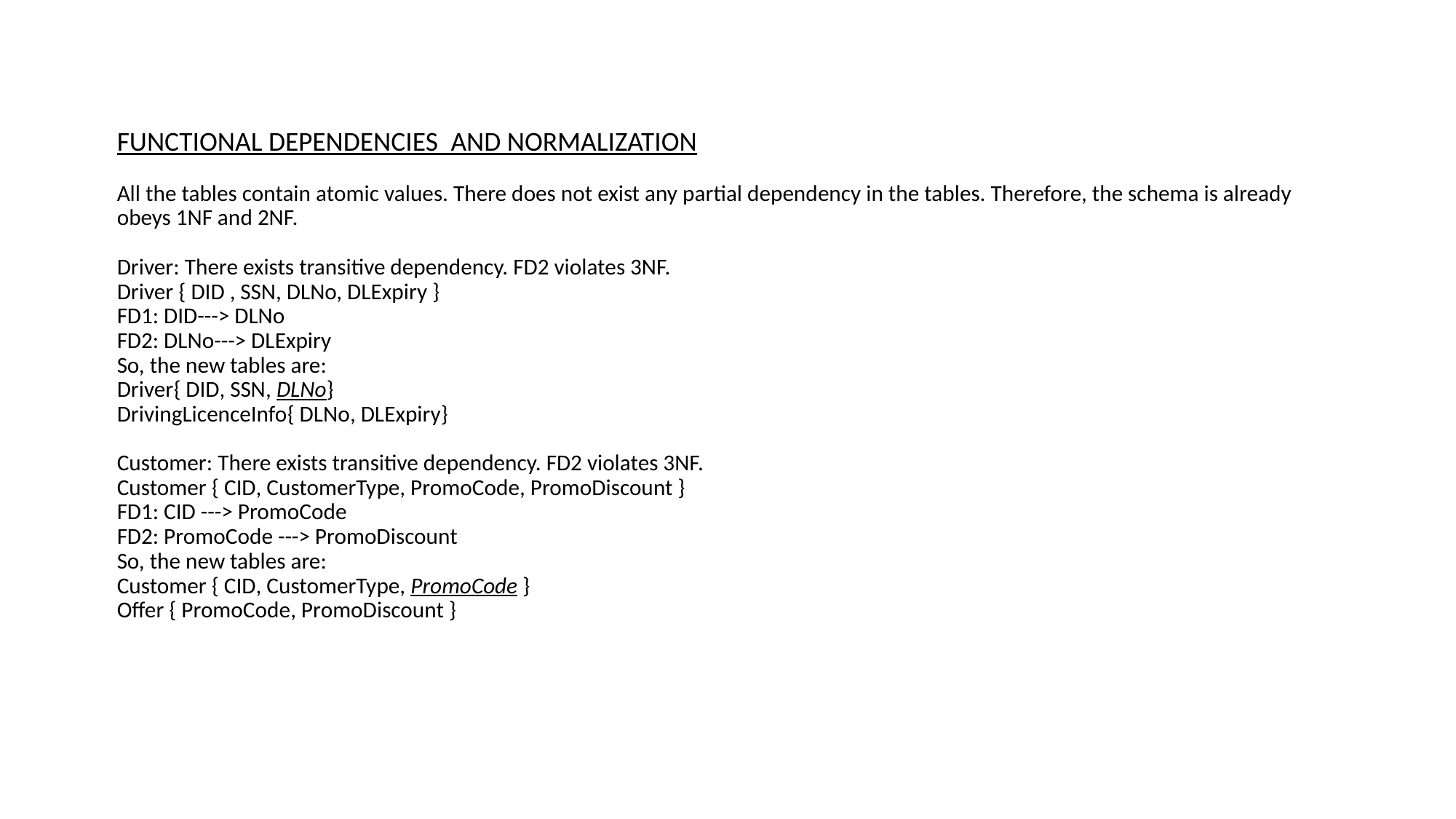

# FUNCTIONAL DEPENDENCIES  AND NORMALIZATION All the tables contain atomic values. There does not exist any partial dependency in the tables. Therefore, the schema is already obeys 1NF and 2NF.  Driver: There exists transitive dependency. FD2 violates 3NF. Driver { DID , SSN, DLNo, DLExpiry } FD1: DID---> DLNo FD2: DLNo---> DLExpiry So, the new tables are:  Driver{ DID, SSN, DLNo} DrivingLicenceInfo{ DLNo, DLExpiry} Customer: There exists transitive dependency. FD2 violates 3NF. Customer { CID, CustomerType, PromoCode, PromoDiscount } FD1: CID ---> PromoCode FD2: PromoCode ---> PromoDiscount So, the new tables are:  Customer { CID, CustomerType, PromoCode } Offer { PromoCode, PromoDiscount }